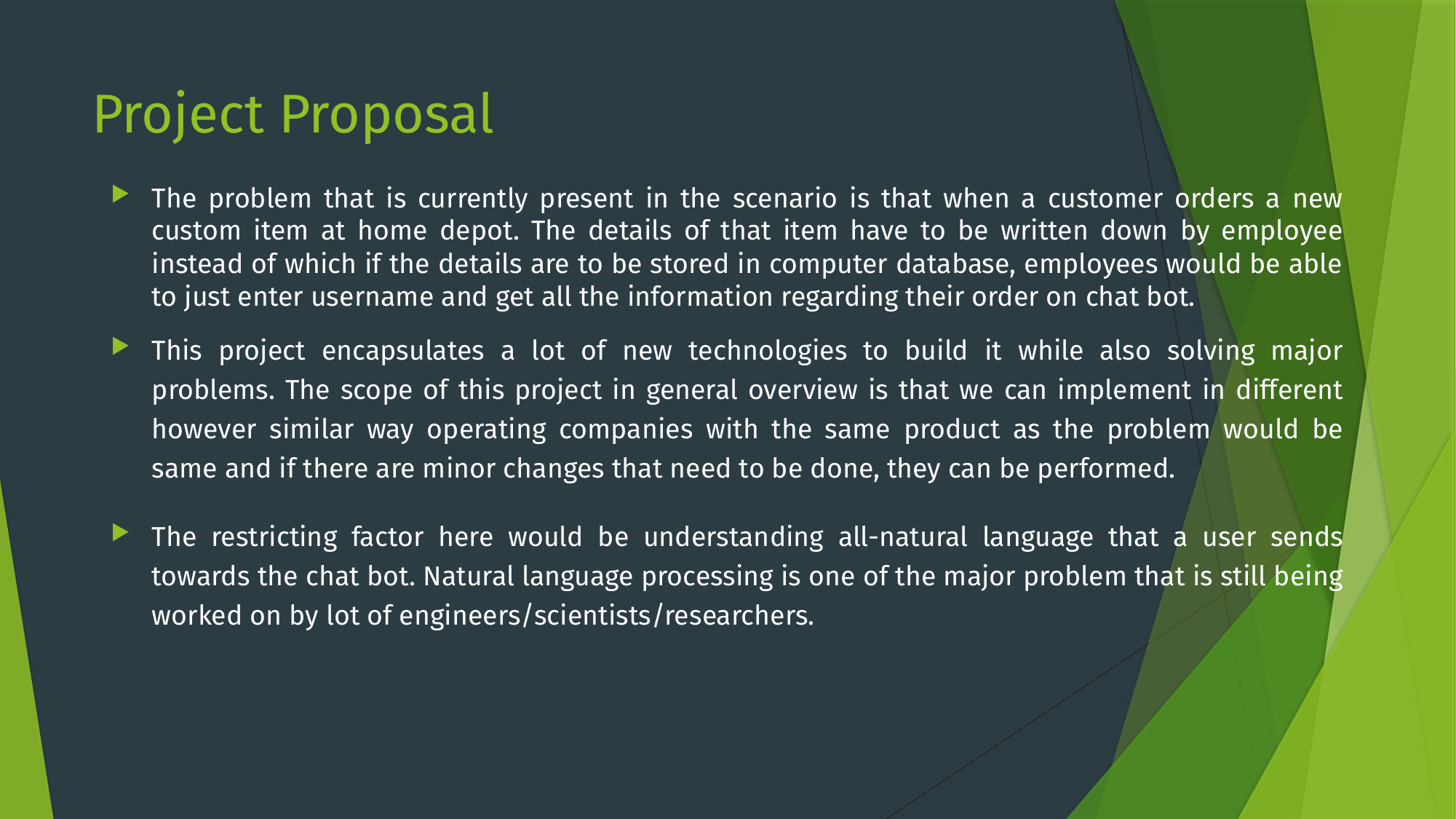

# Project Proposal
The problem that is currently present in the scenario is that when a customer orders a new custom item at home depot. The details of that item have to be written down by employee instead of which if the details are to be stored in computer database, employees would be able to just enter username and get all the information regarding their order on chat bot.
This project encapsulates a lot of new technologies to build it while also solving major problems. The scope of this project in general overview is that we can implement in different however similar way operating companies with the same product as the problem would be same and if there are minor changes that need to be done, they can be performed.
The restricting factor here would be understanding all-natural language that a user sends towards the chat bot. Natural language processing is one of the major problem that is still being worked on by lot of engineers/scientists/researchers.